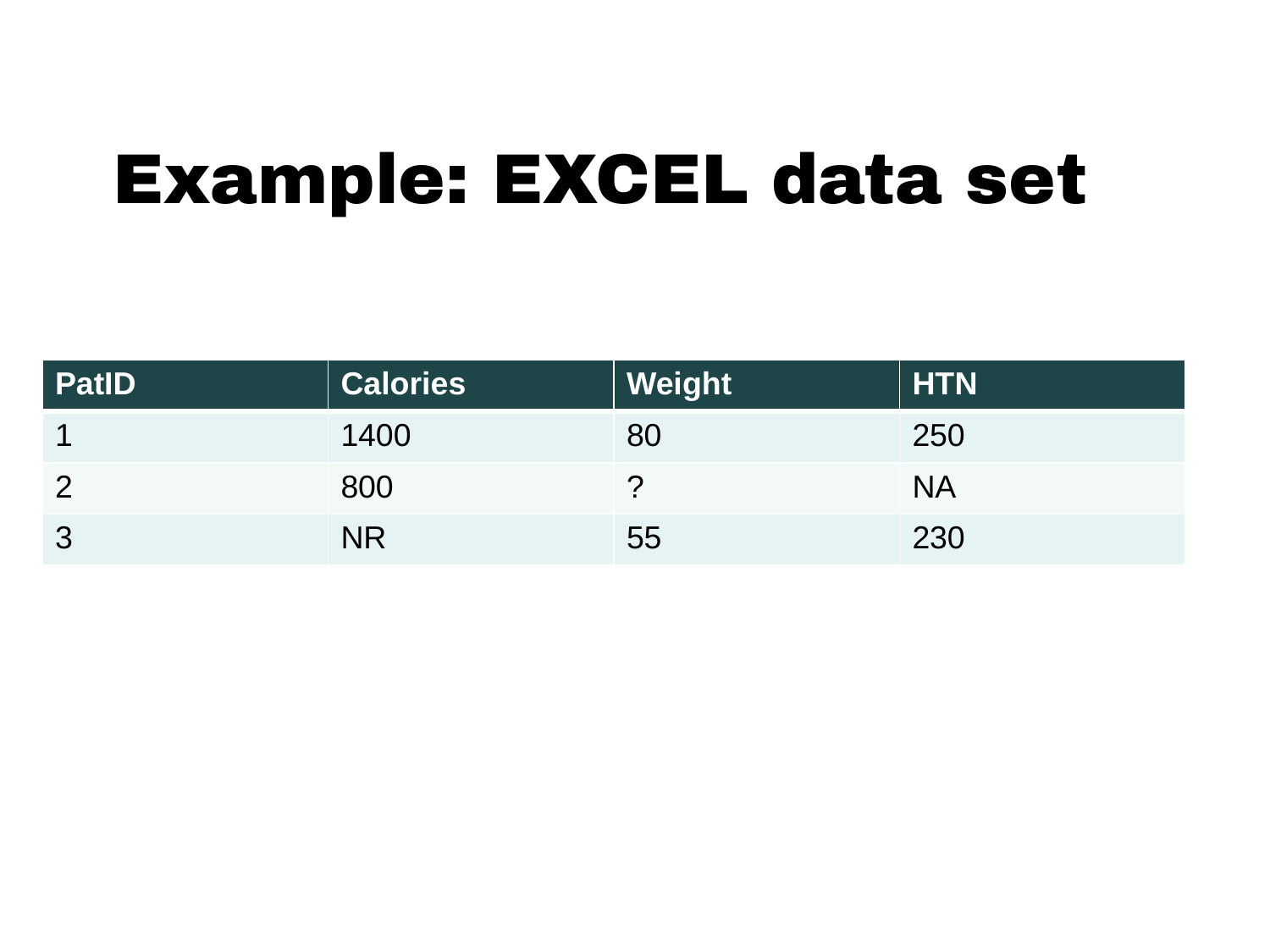

Example: EXCEL data set
| PatID | Calories | Weight | HTN |
| --- | --- | --- | --- |
| 1 | 1400 | 80 | 250 |
| 2 | 800 | ? | NA |
| 3 | NR | 55 | 230 |